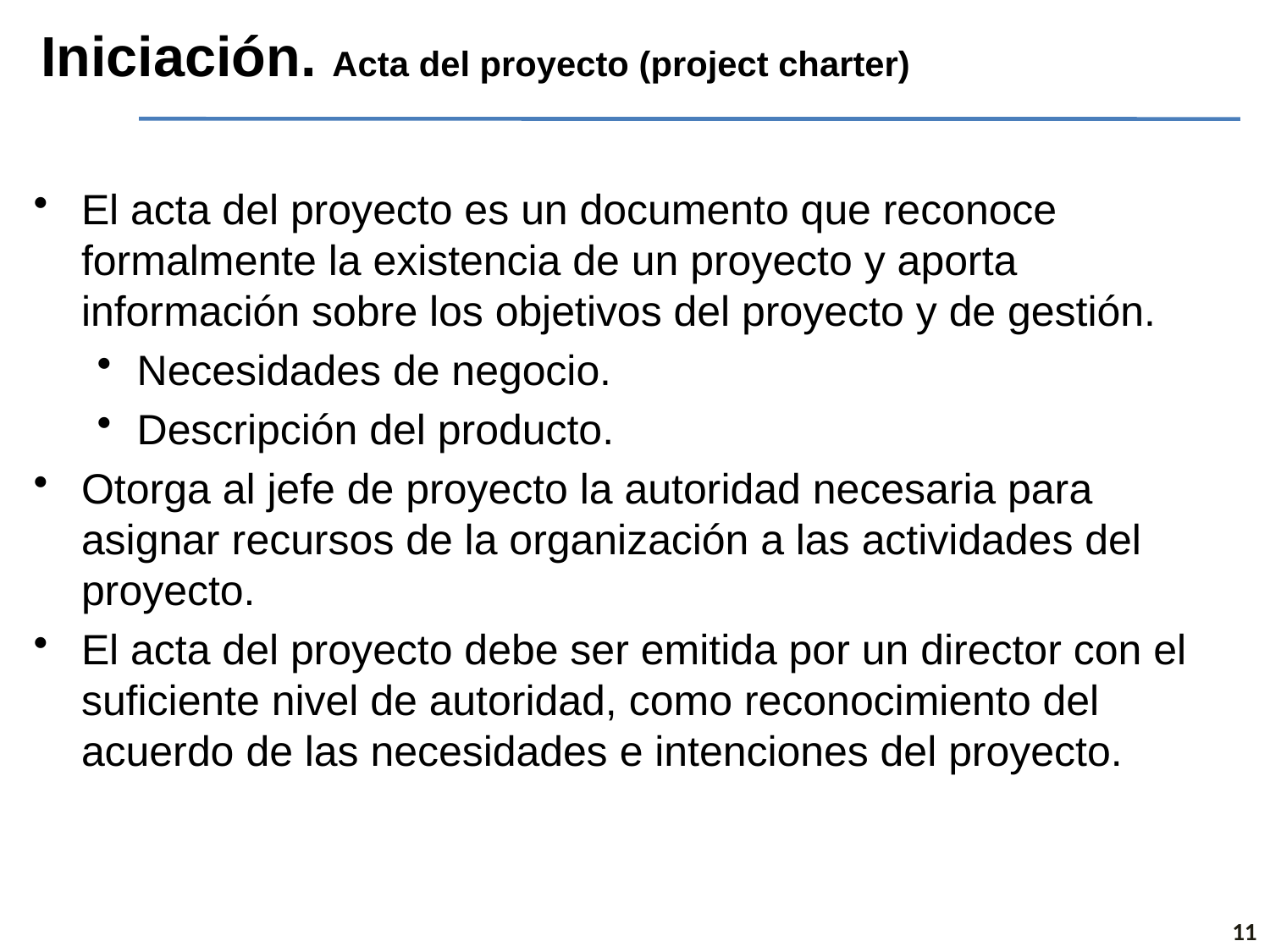

# Iniciación. Acta del proyecto (project charter)
El acta del proyecto es un documento que reconoce formalmente la existencia de un proyecto y aporta información sobre los objetivos del proyecto y de gestión.
Necesidades de negocio.
Descripción del producto.
Otorga al jefe de proyecto la autoridad necesaria para asignar recursos de la organización a las actividades del proyecto.
El acta del proyecto debe ser emitida por un director con el suficiente nivel de autoridad, como reconocimiento del acuerdo de las necesidades e intenciones del proyecto.

11